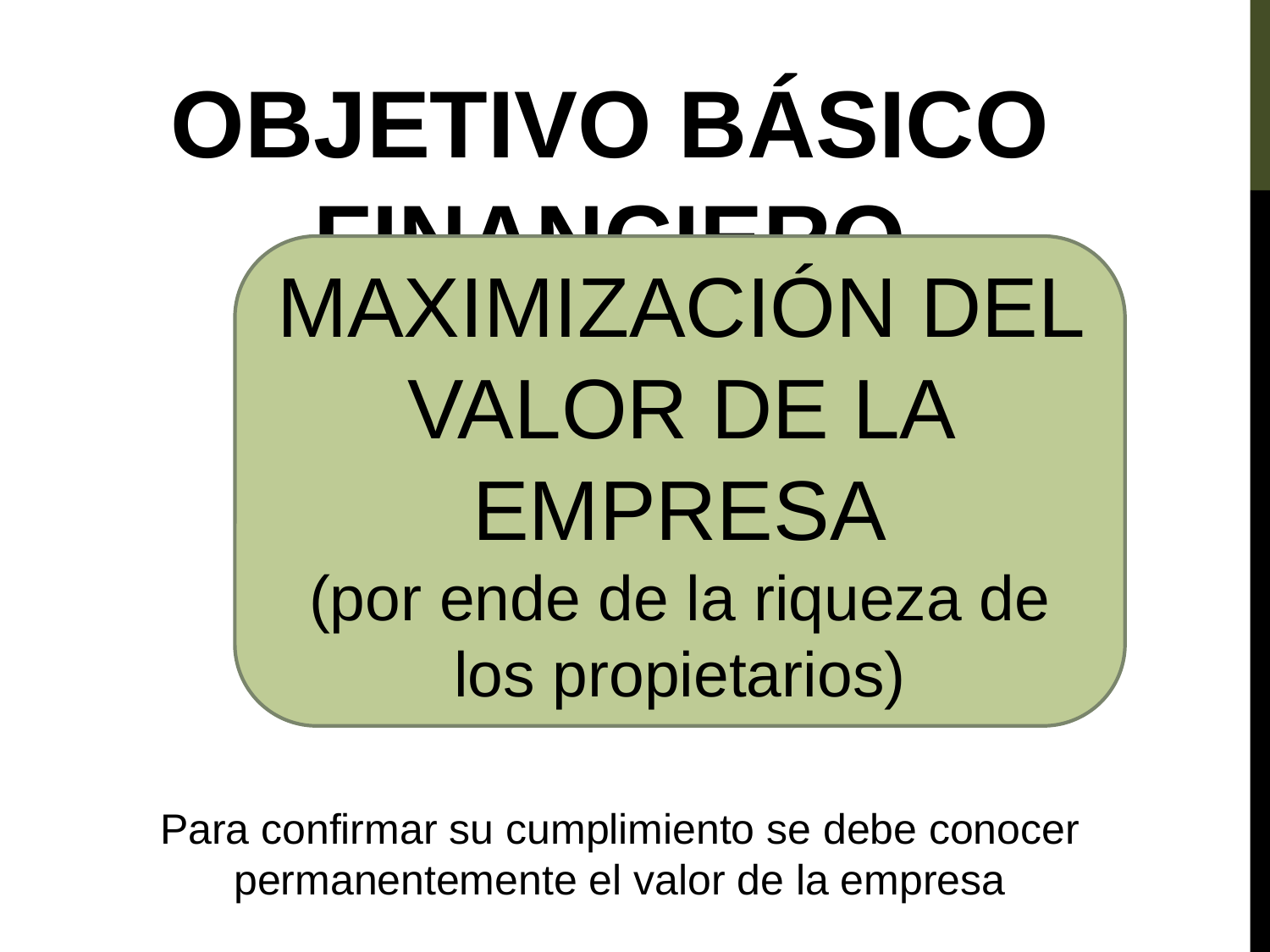

OBJETIVO BÁSICO FINANCIERO
MAXIMIZACIÓN DEL VALOR DE LA EMPRESA
(por ende de la riqueza de los propietarios)
Para confirmar su cumplimiento se debe conocer permanentemente el valor de la empresa